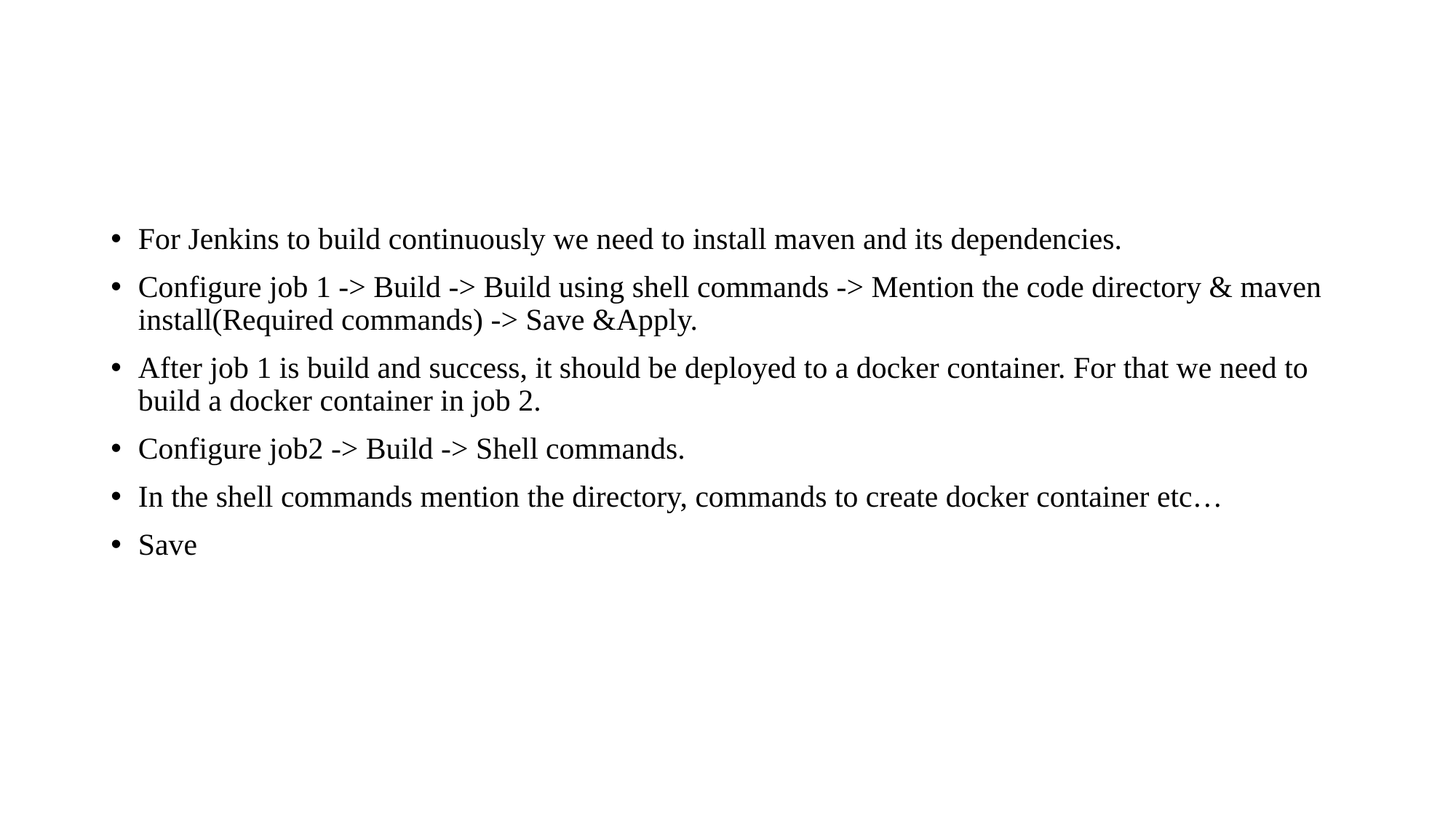

#
For Jenkins to build continuously we need to install maven and its dependencies.
Configure job 1 -> Build -> Build using shell commands -> Mention the code directory & maven install(Required commands) -> Save &Apply.
After job 1 is build and success, it should be deployed to a docker container. For that we need to build a docker container in job 2.
Configure job2 -> Build -> Shell commands.
In the shell commands mention the directory, commands to create docker container etc…
Save